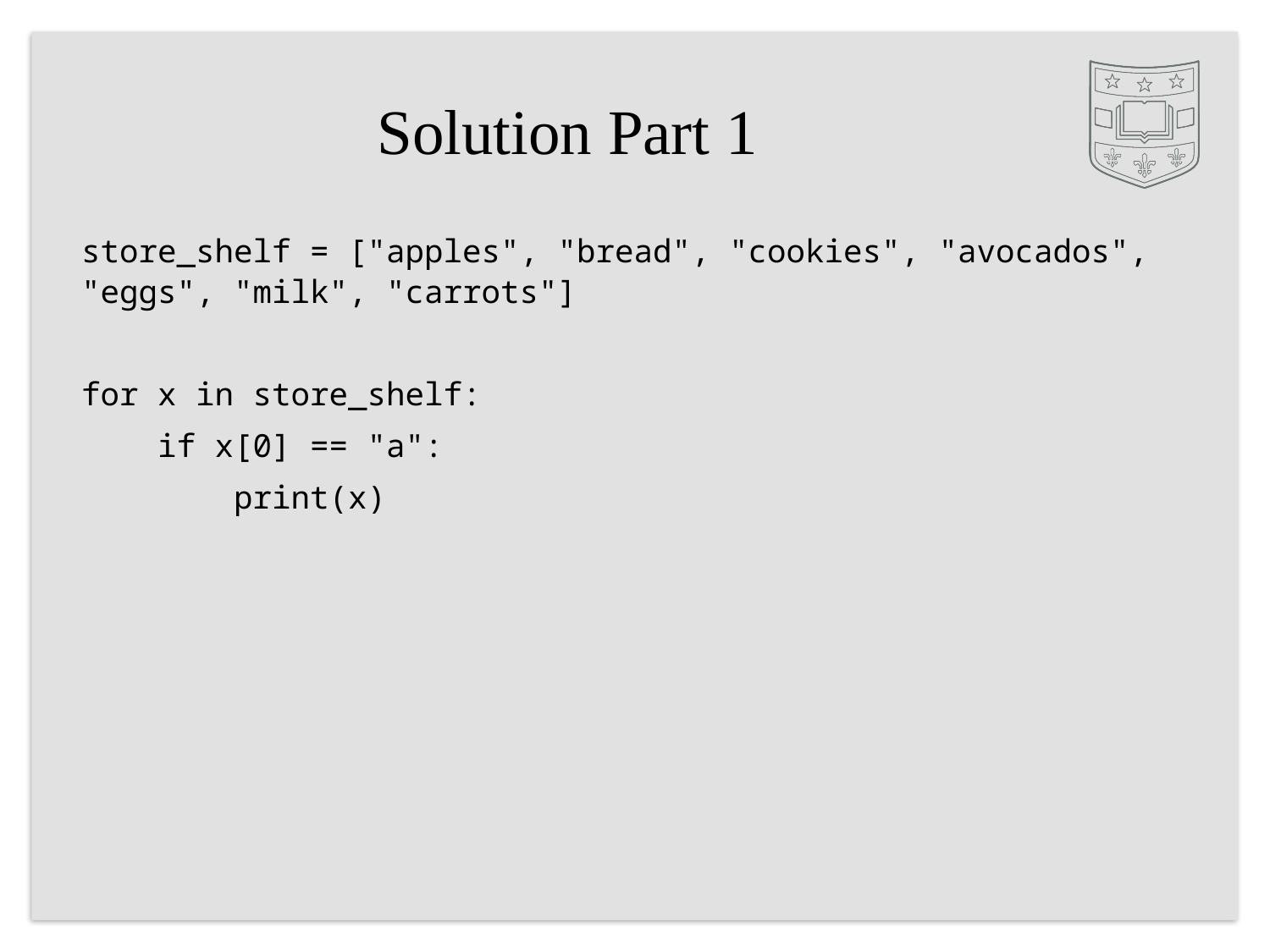

# Solution Part 1
store_shelf = ["apples", "bread", "cookies", "avocados", "eggs", "milk", "carrots"]

for x in store_shelf:
    if x[0] == "a":
        print(x)